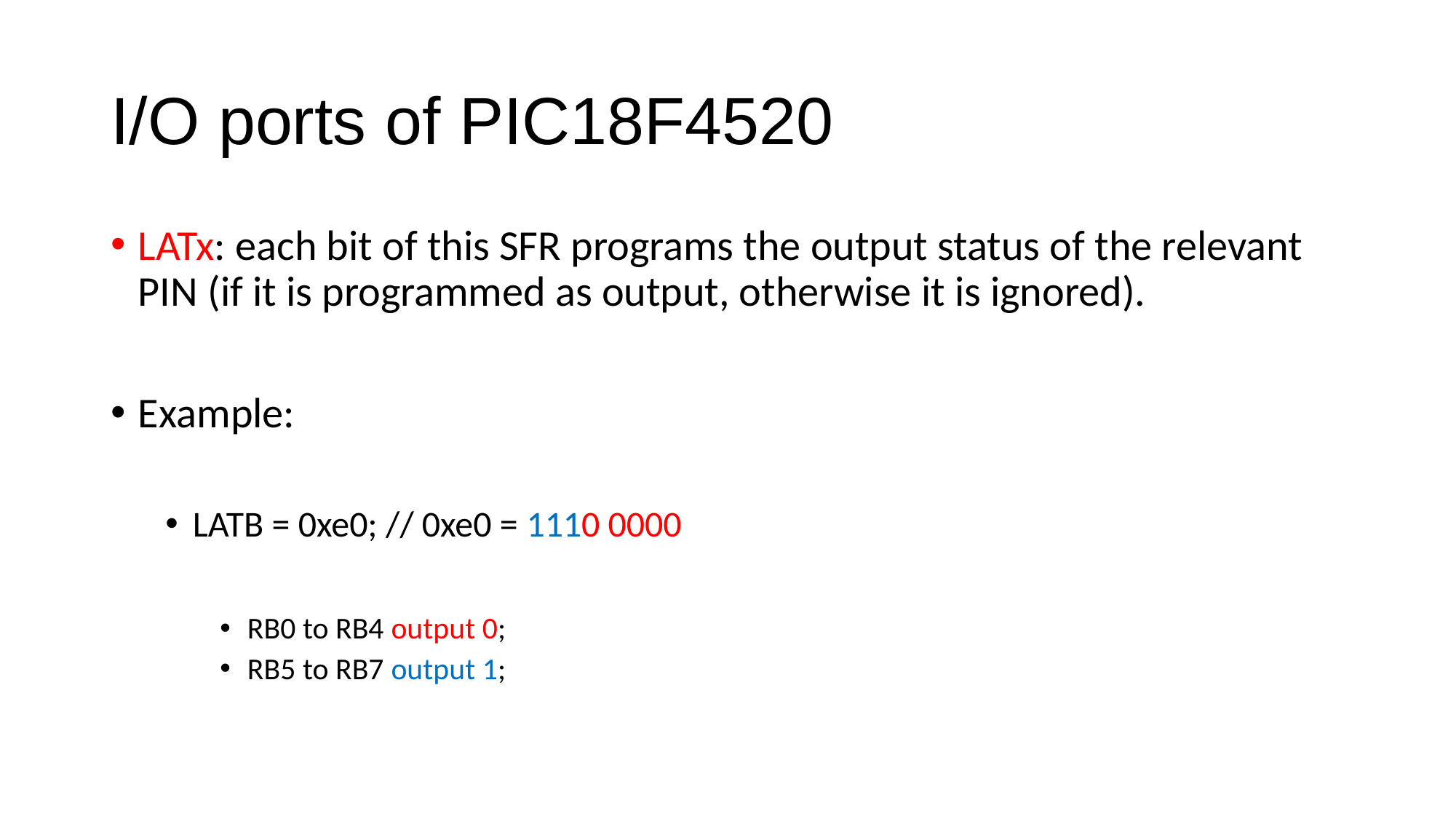

# I/O ports of PIC18F4520
LATx: each bit of this SFR programs the output status of the relevant PIN (if it is programmed as output, otherwise it is ignored).

Example:

LATB = 0xe0; // 0xe0 = 1110 0000

RB0 to RB4 output 0;
RB5 to RB7 output 1;
15